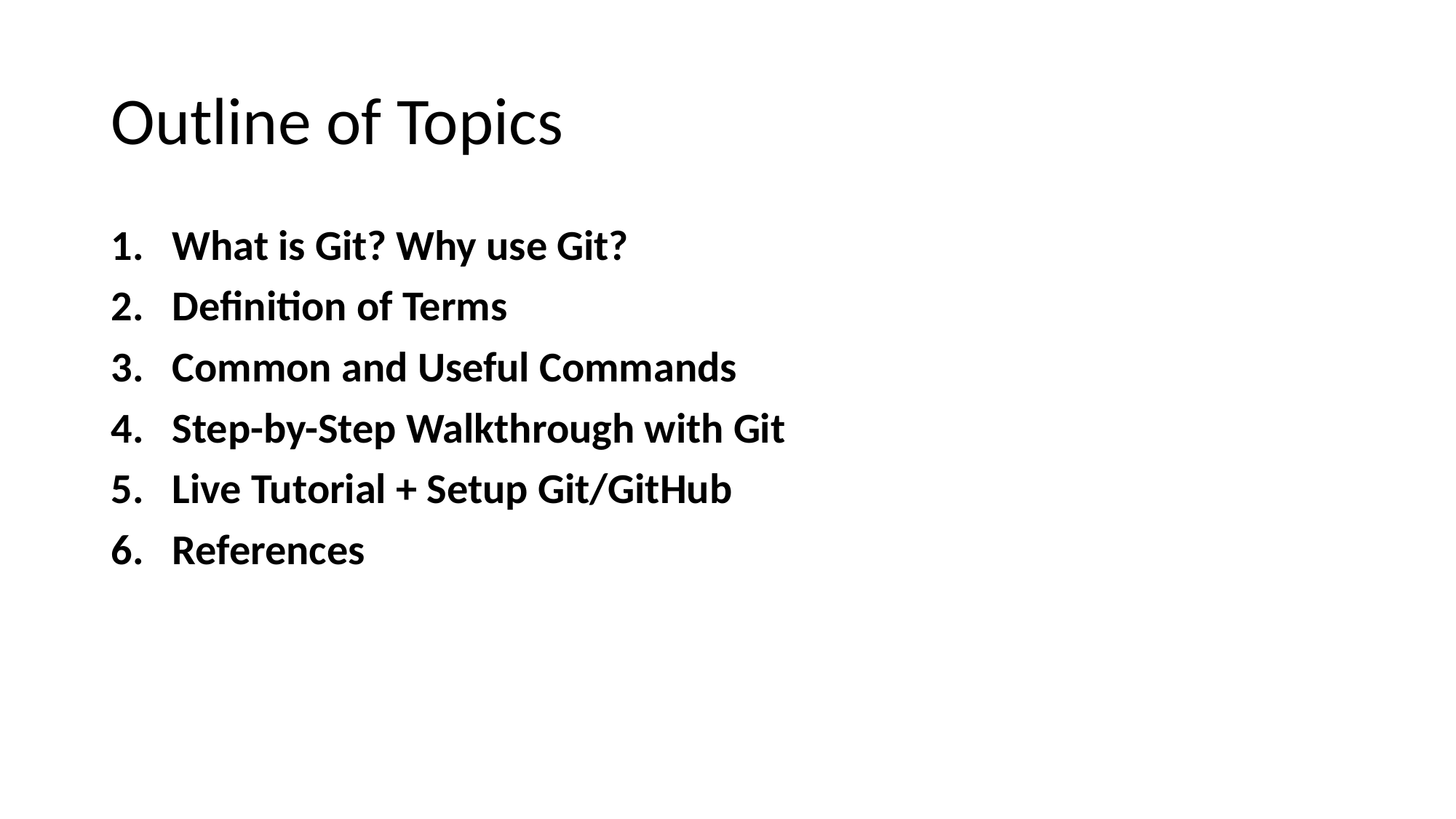

# Outline of Topics
What is Git? Why use Git?
Definition of Terms
Common and Useful Commands
Step-by-Step Walkthrough with Git
Live Tutorial + Setup Git/GitHub
References